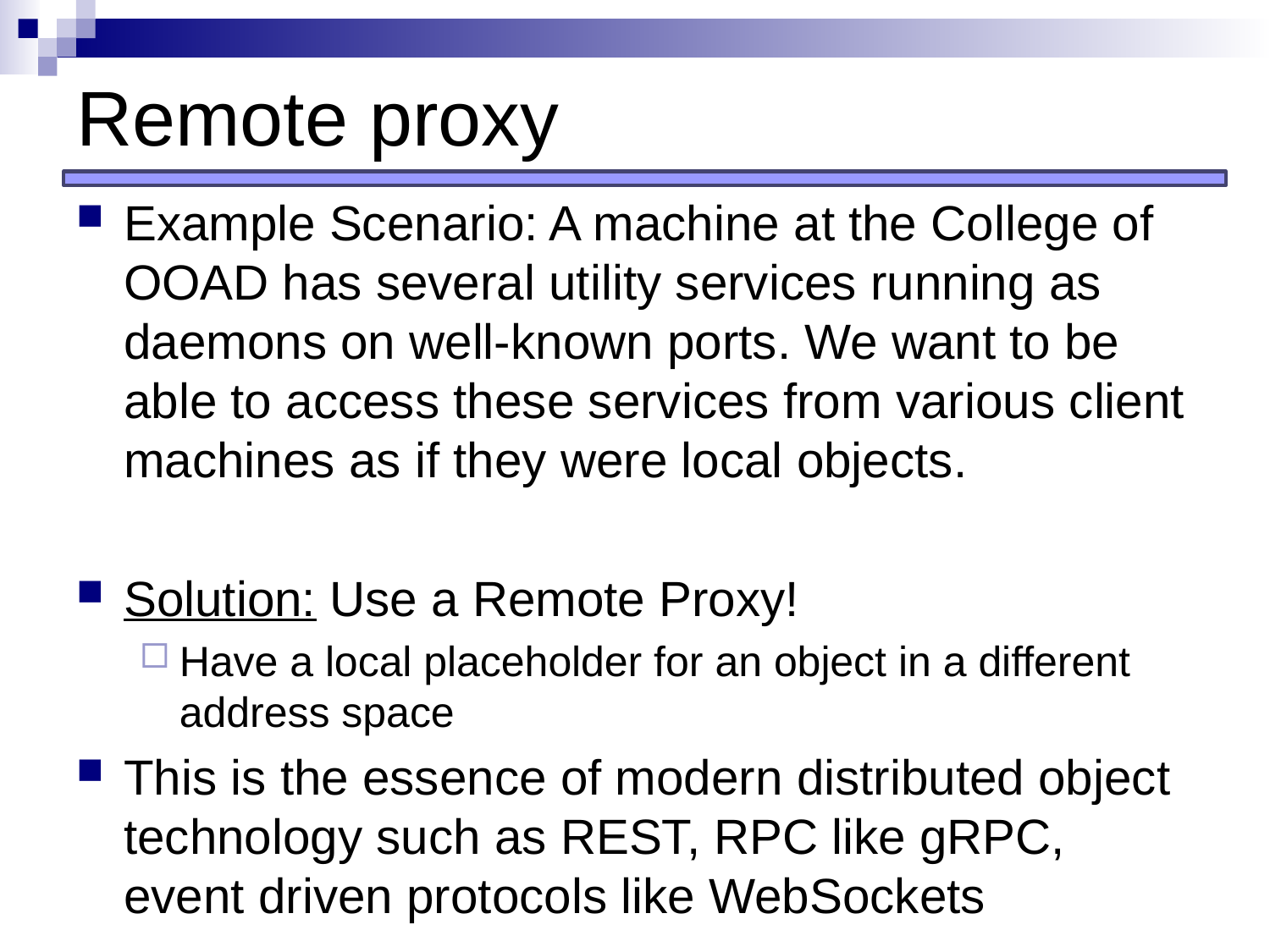

# Remote proxy
Example Scenario: A machine at the College of OOAD has several utility services running as daemons on well-known ports. We want to be able to access these services from various client machines as if they were local objects.

Solution: Use a Remote Proxy!
Have a local placeholder for an object in a different address space
This is the essence of modern distributed object technology such as REST, RPC like gRPC, event driven protocols like WebSockets